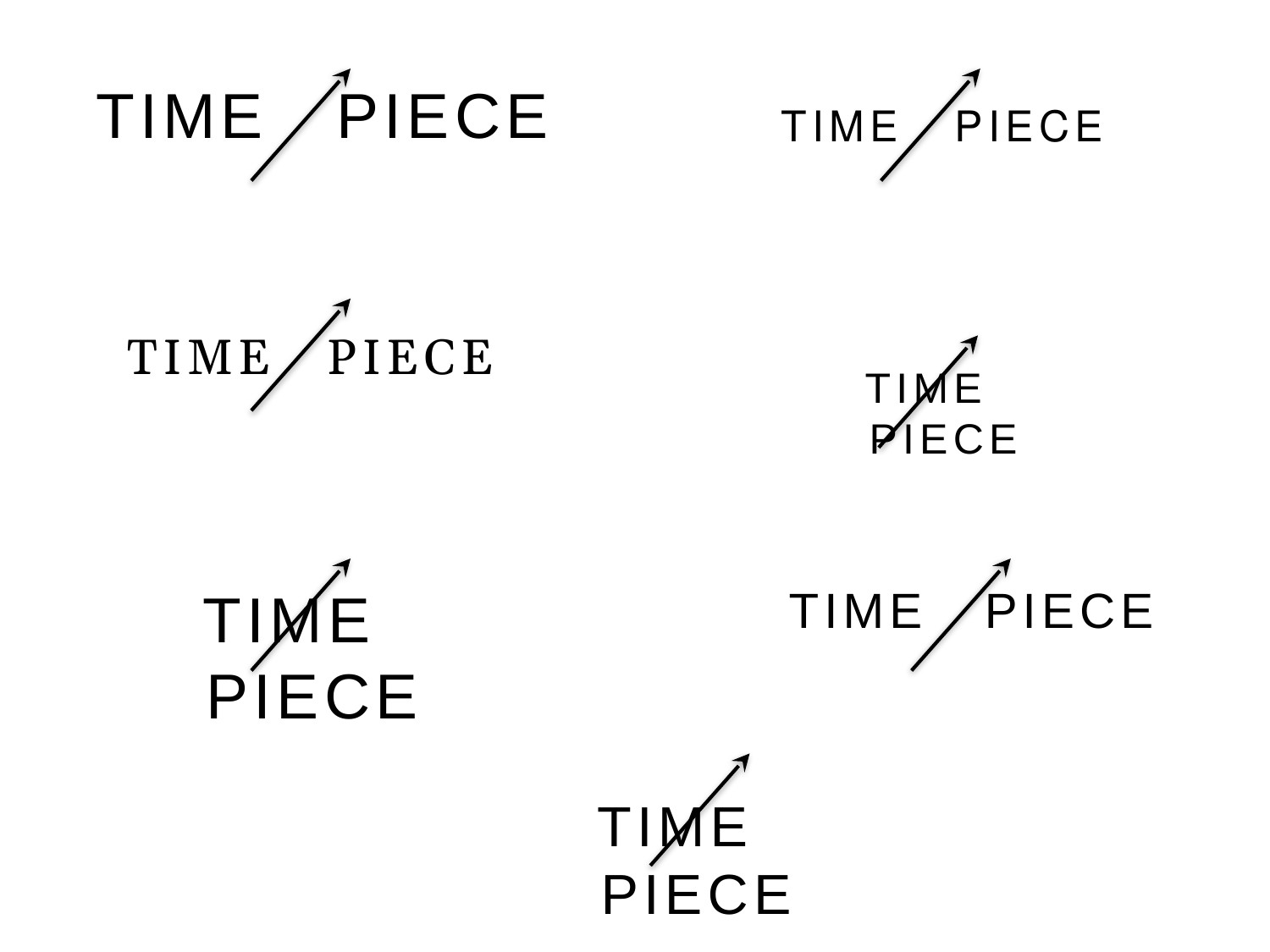

TIME   PIECE
TIME   PIECE
TIME   PIECE
TIME   PIECE
TIME   PIECE
TIME   PIECE
TIME   PIECE